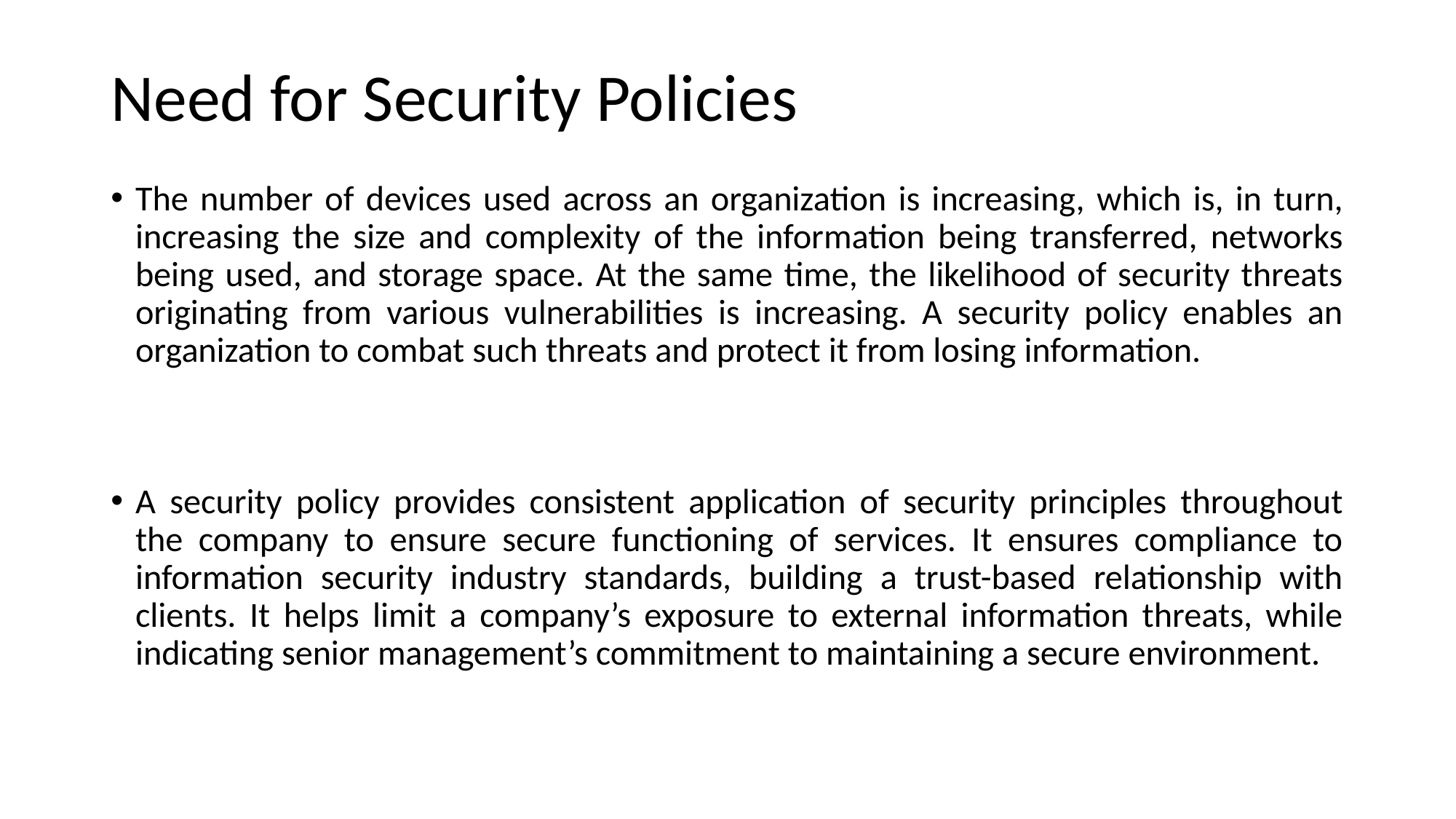

# Need for Security Policies
The number of devices used across an organization is increasing, which is, in turn, increasing the size and complexity of the information being transferred, networks being used, and storage space. At the same time, the likelihood of security threats originating from various vulnerabilities is increasing. A security policy enables an organization to combat such threats and protect it from losing information.

A security policy provides consistent application of security principles throughout the company to ensure secure functioning of services. It ensures compliance to information security industry standards, building a trust-based relationship with clients. It helps limit a company’s exposure to external information threats, while indicating senior management’s commitment to maintaining a secure environment.